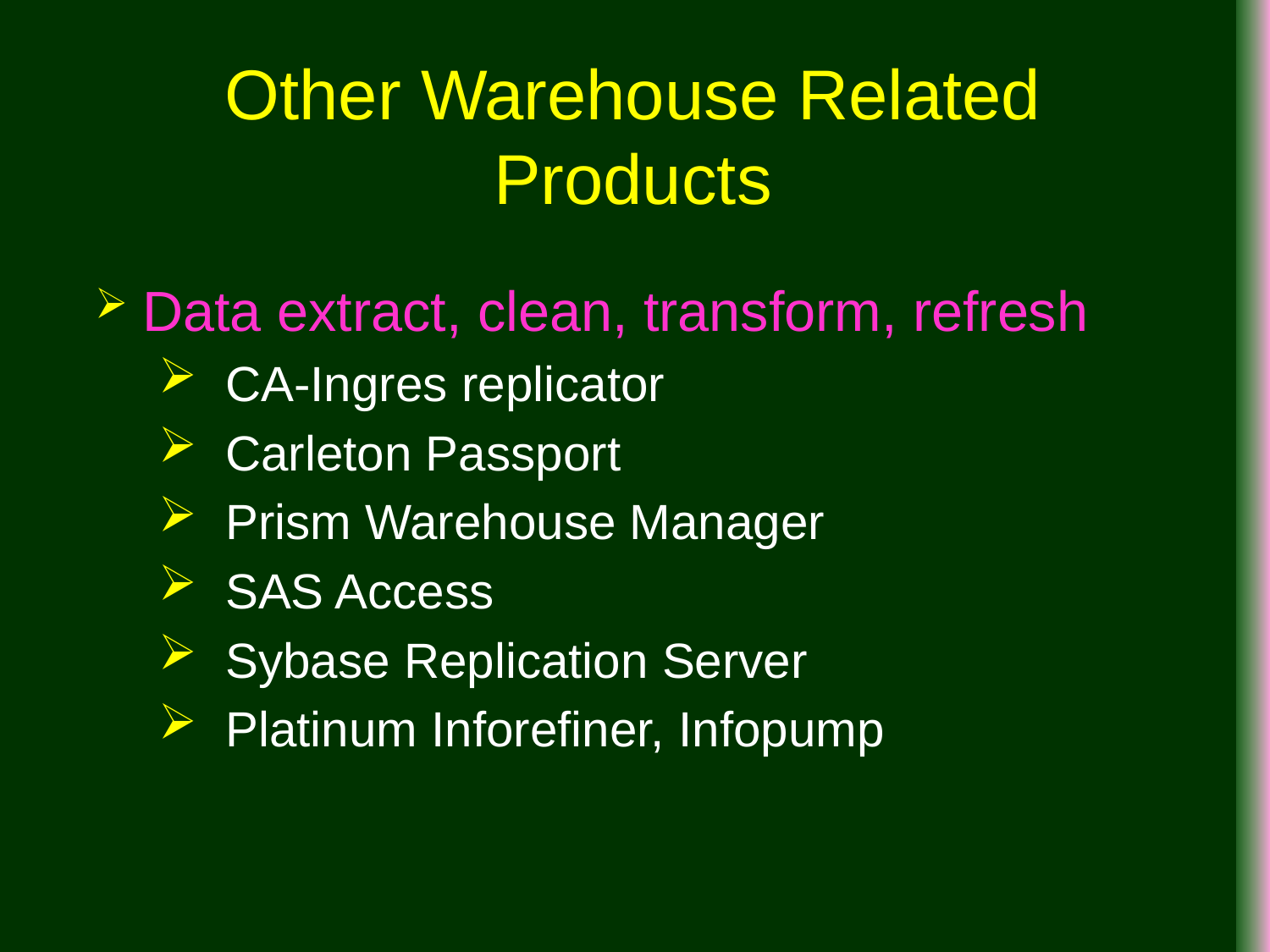

# Other Warehouse Related Products
Data extract, clean, transform, refresh
  CA-Ingres replicator
  Carleton Passport
  Prism Warehouse Manager
  SAS Access
  Sybase Replication Server
  Platinum Inforefiner, Infopump